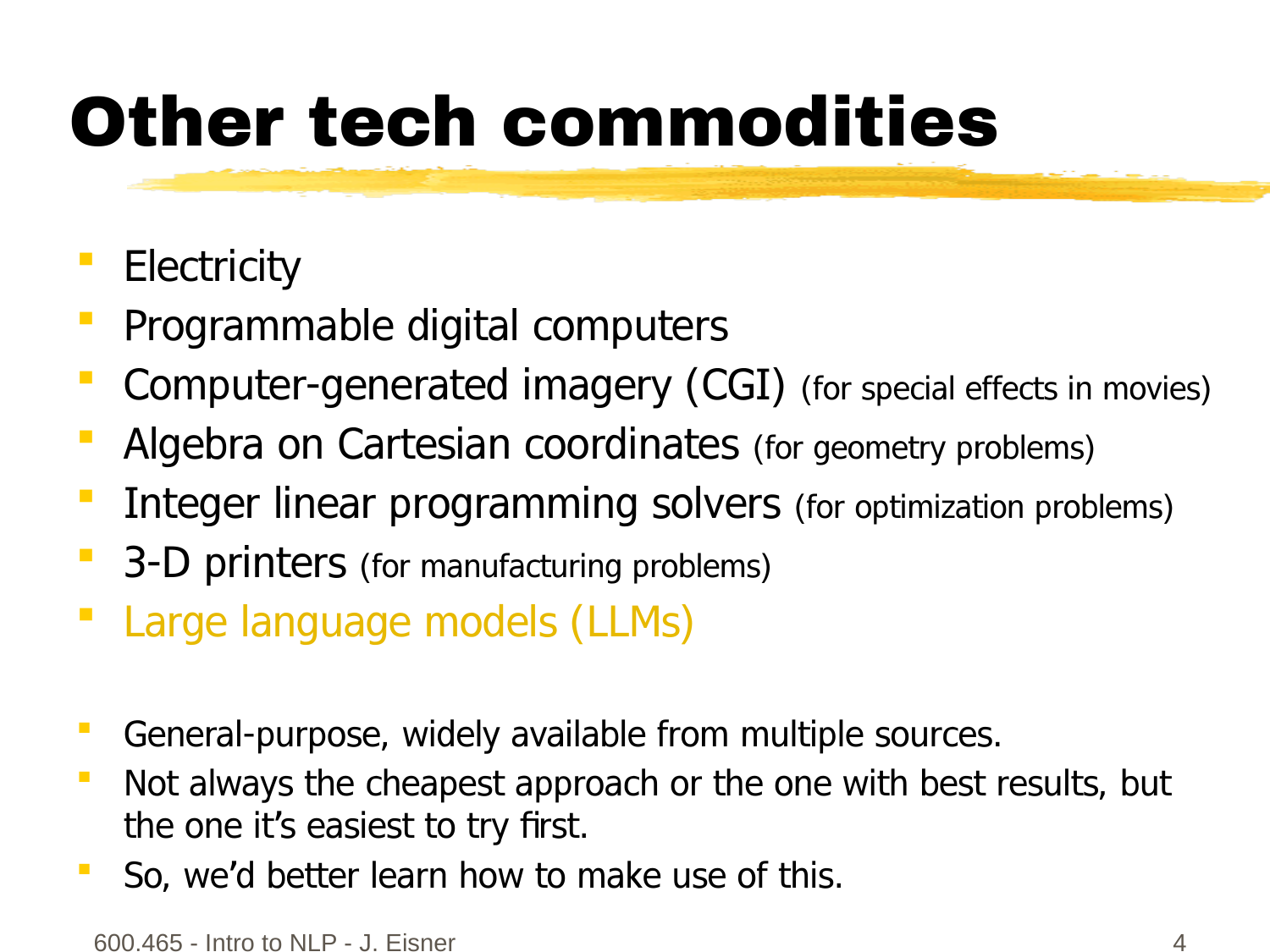

# Other tech commodities
Electricity
Programmable digital computers
Computer-generated imagery (CGI) (for special effects in movies)
Algebra on Cartesian coordinates (for geometry problems)
Integer linear programming solvers (for optimization problems)
3-D printers (for manufacturing problems)
Large language models (LLMs)

General-purpose, widely available from multiple sources.
Not always the cheapest approach or the one with best results, but the one it’s easiest to try first.
So, we’d better learn how to make use of this.
600.465 - Intro to NLP - J. Eisner
4